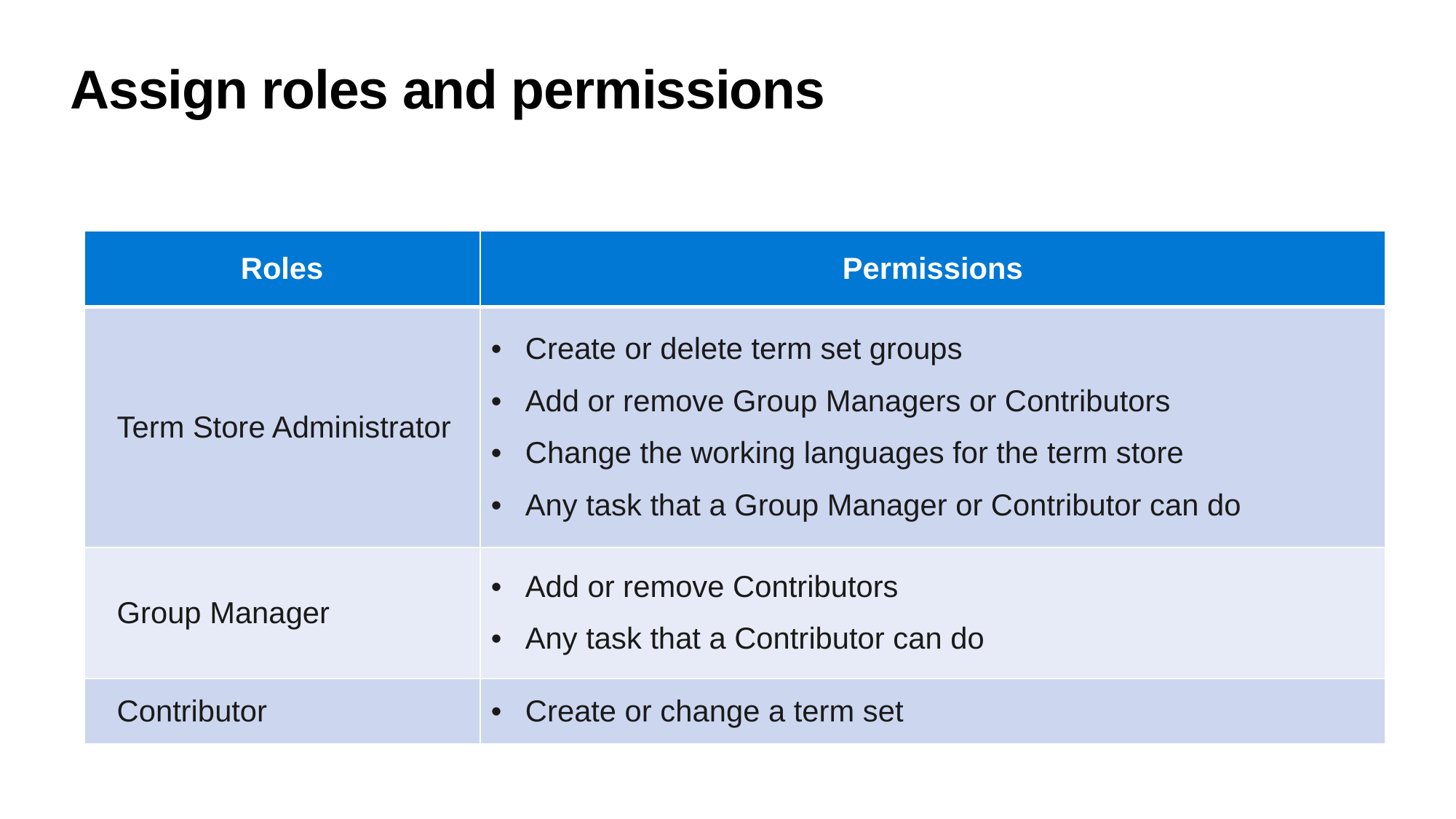

# Assign roles and permissions
| Roles | Permissions |
| --- | --- |
| Term Store Administrator | Create or delete term set groups Add or remove Group Managers or Contributors Change the working languages for the term store Any task that a Group Manager or Contributor can do |
| Group Manager | Add or remove Contributors Any task that a Contributor can do |
| Contributor | Create or change a term set |